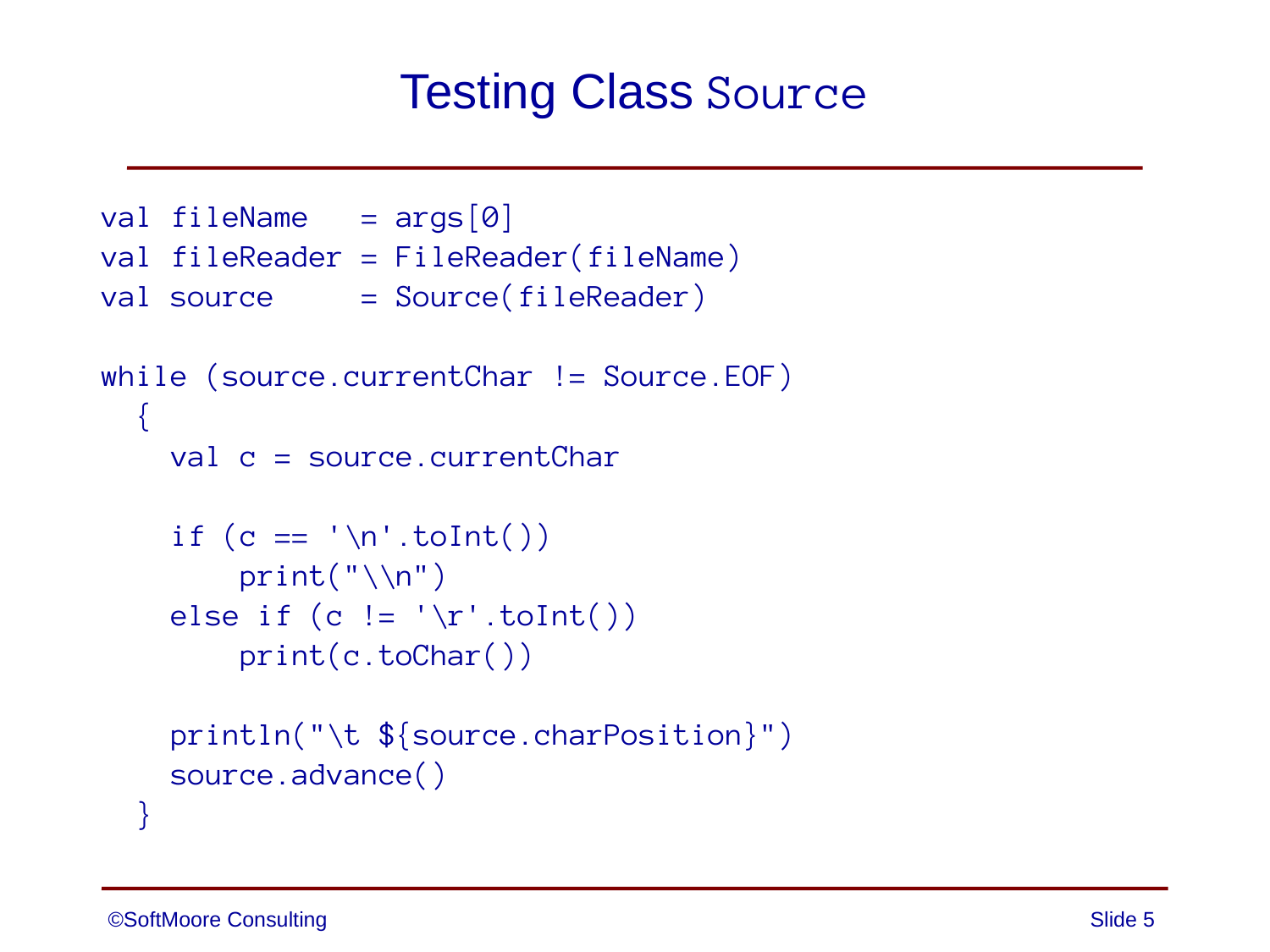

# Testing Class Source
val fileName   = args[0]
val fileReader = FileReader(fileName)
val source     = Source(fileReader)

while (source.currentChar != Source.EOF)
  {
    val c = source.currentChar

    if (c == '\n'.toInt())
        print("\\n")
    else if (c != '\r'.toInt())
        print(c.toChar())

    println("\t ${source.charPosition}")
    source.advance()
  }
©SoftMoore Consulting
Slide 5